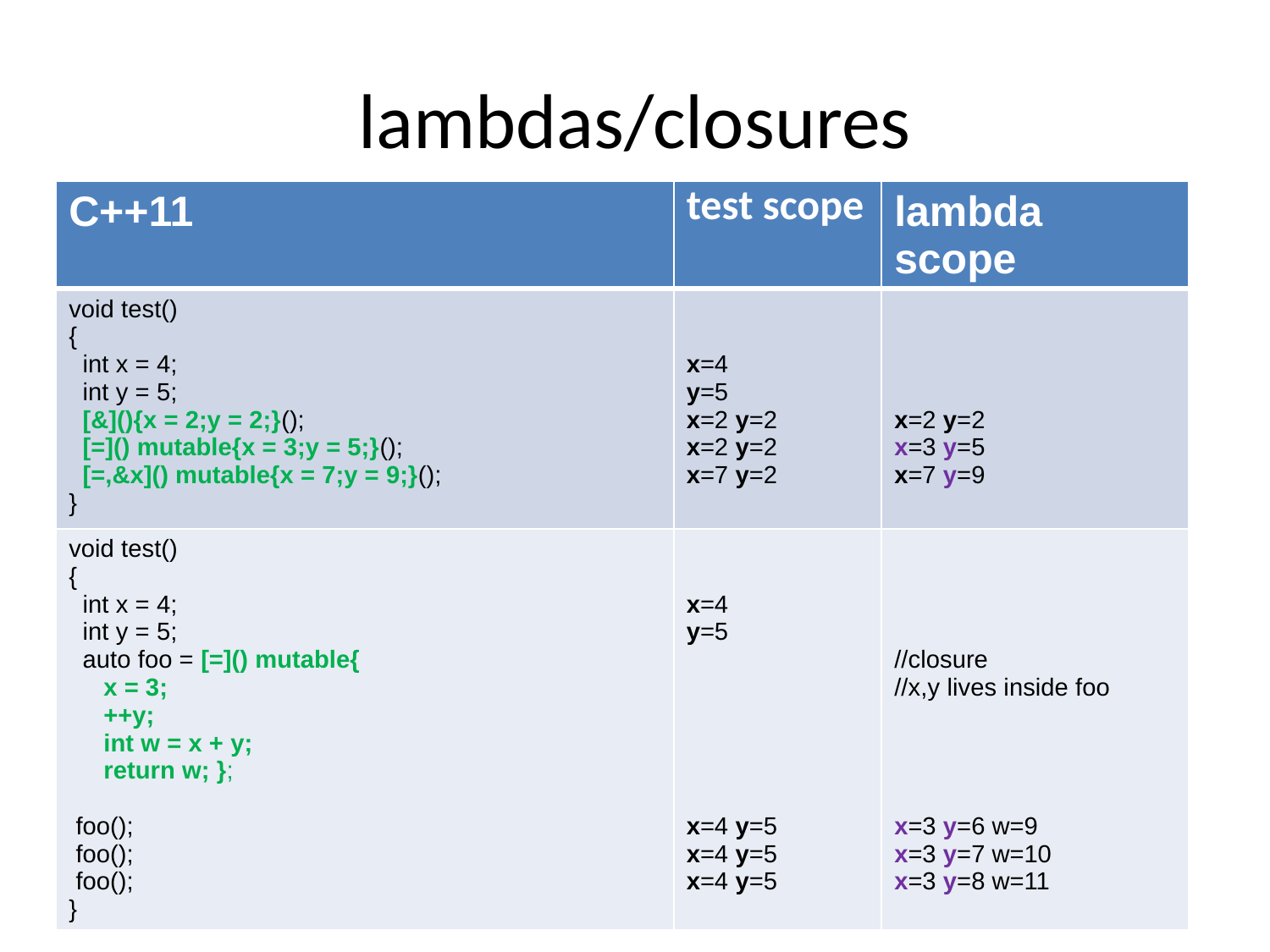

# lambdas/closures
| C++11 | test scope | lambda scope |
| --- | --- | --- |
| void test() { int x = 4; int y = 5; [&](){x = 2;y = 2;}(); [=]() mutable{x = 3;y = 5;}(); [=,&x]() mutable{x = 7;y = 9;}(); } | x=4 y=5 x=2 y=2 x=2 y=2 x=7 y=2 | x=2 y=2 x=3 y=5 x=7 y=9 |
| void test() { int x = 4; int y = 5; auto foo = [=]() mutable{ x = 3; ++y; int w = x + y; return w; }; foo(); foo(); foo(); } | x=4 y=5 x=4 y=5 x=4 y=5 x=4 y=5 | //closure //x,y lives inside foo x=3 y=6 w=9 x=3 y=7 w=10 x=3 y=8 w=11 |